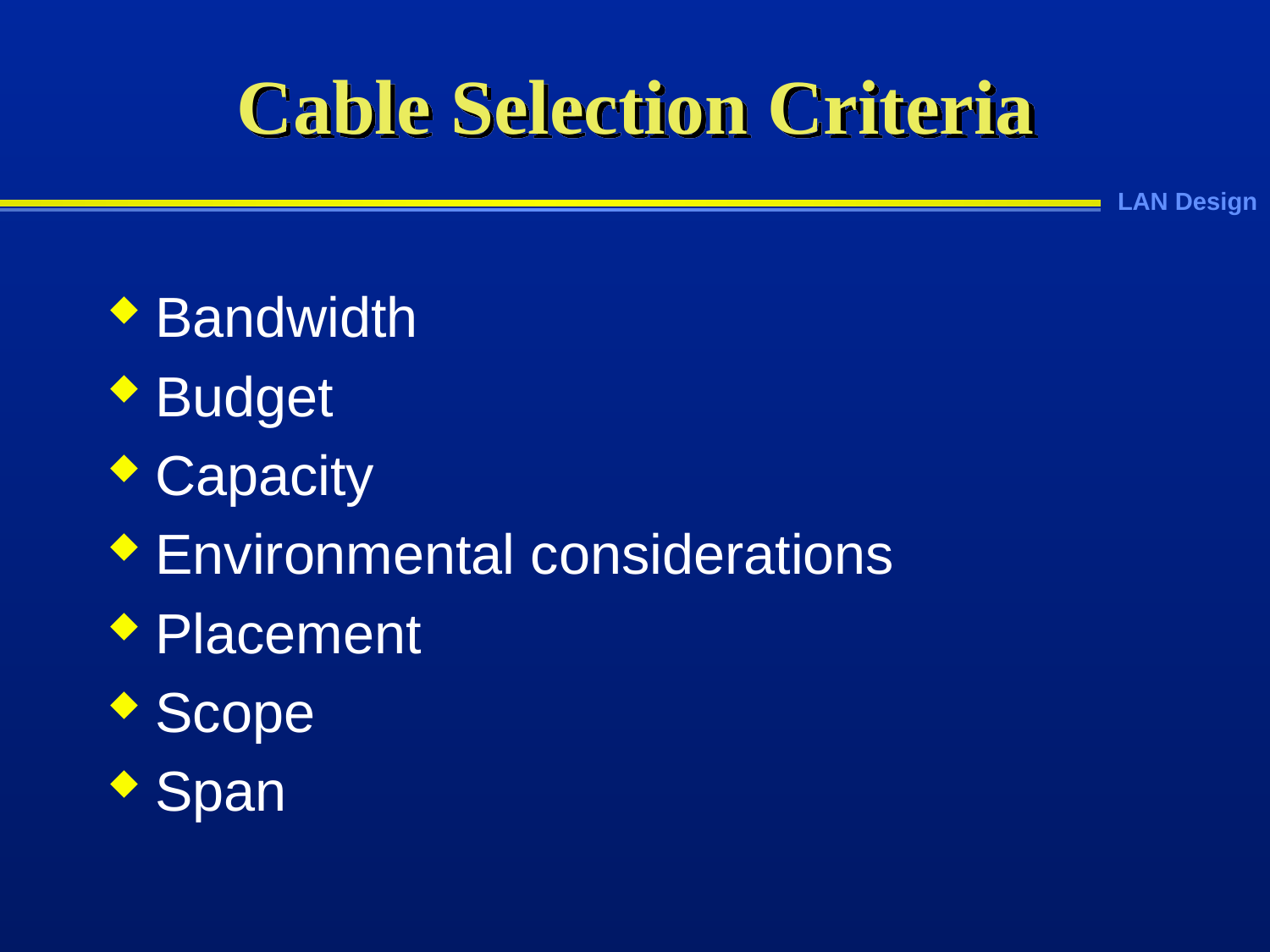

# Cable Selection Criteria
Bandwidth
Budget
Capacity
Environmental considerations
Placement
Scope
Span